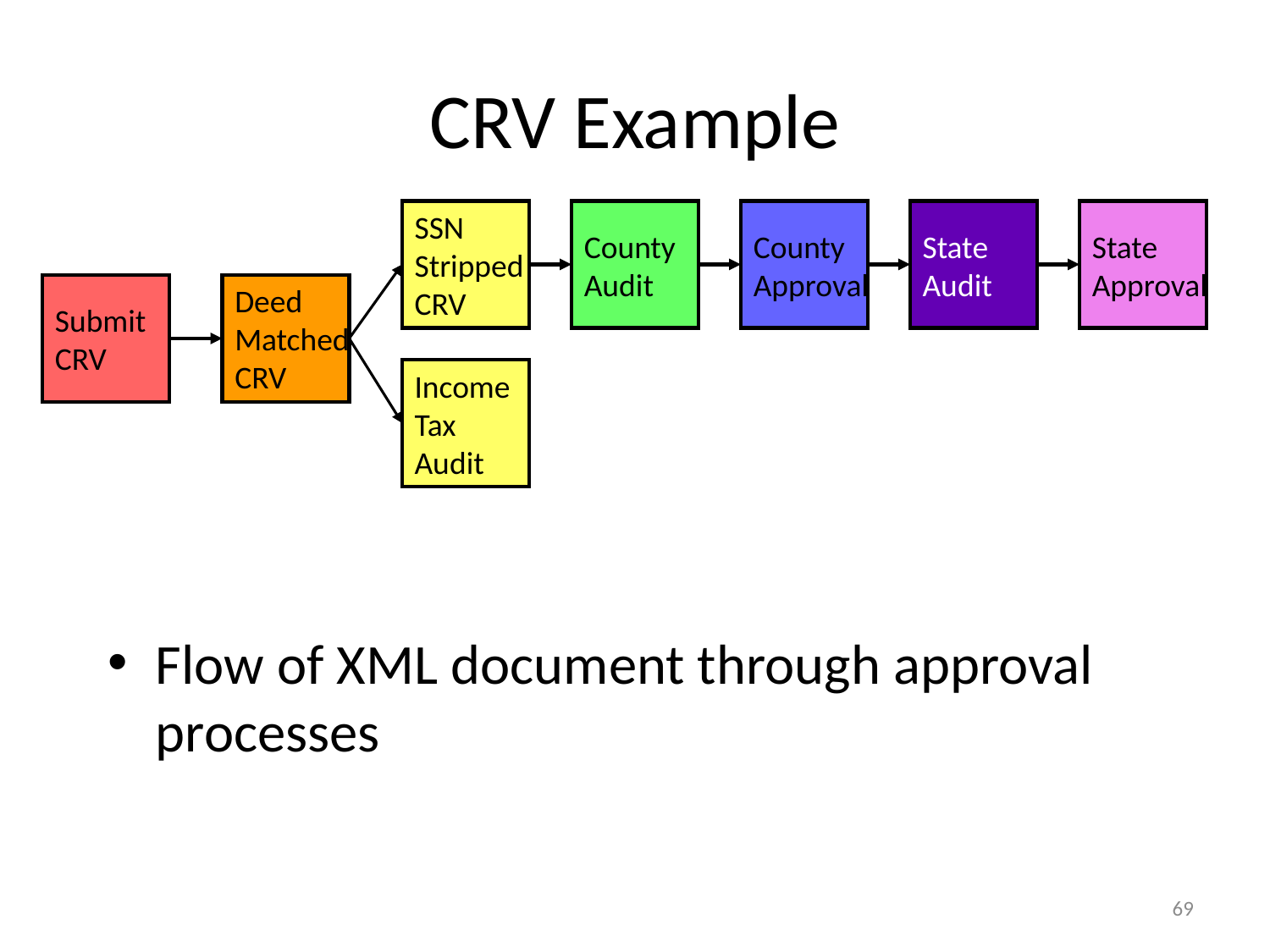

# CRV Example
SSN
Stripped
CRV
County
Audit
County
Approval
State
Audit
State
Approval
Submit
CRV
Deed
Matched
CRV
Income
Tax
Audit
Flow of XML document through approval processes

69